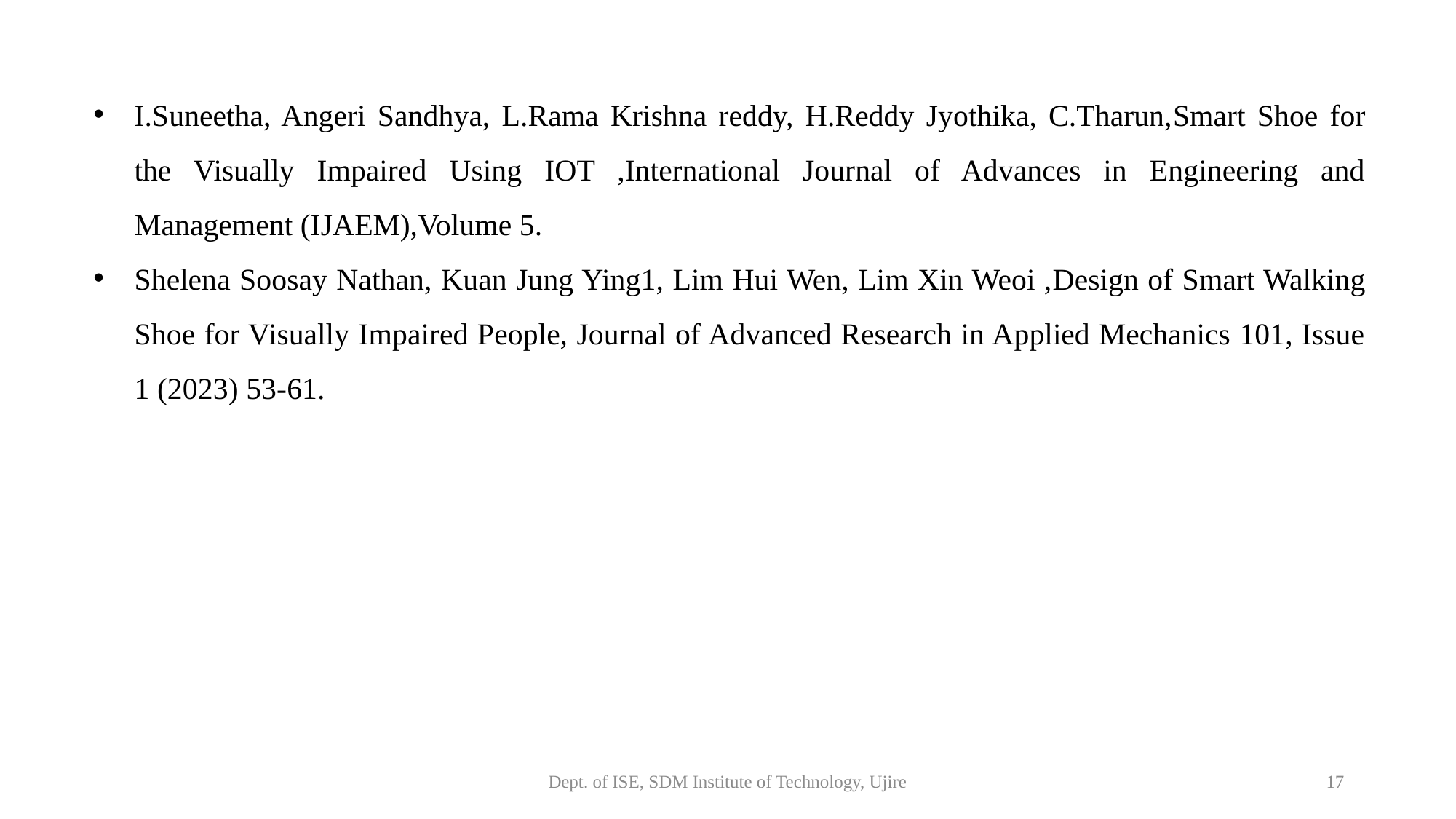

I.Suneetha, Angeri Sandhya, L.Rama Krishna reddy, H.Reddy Jyothika, C.Tharun,Smart Shoe for the Visually Impaired Using IOT ,International Journal of Advances in Engineering and Management (IJAEM),Volume 5.
Shelena Soosay Nathan, Kuan Jung Ying1, Lim Hui Wen, Lim Xin Weoi ,Design of Smart Walking Shoe for Visually Impaired People, Journal of Advanced Research in Applied Mechanics 101, Issue 1 (2023) 53-61.

Dept. of ISE, SDM Institute of Technology, Ujire
17